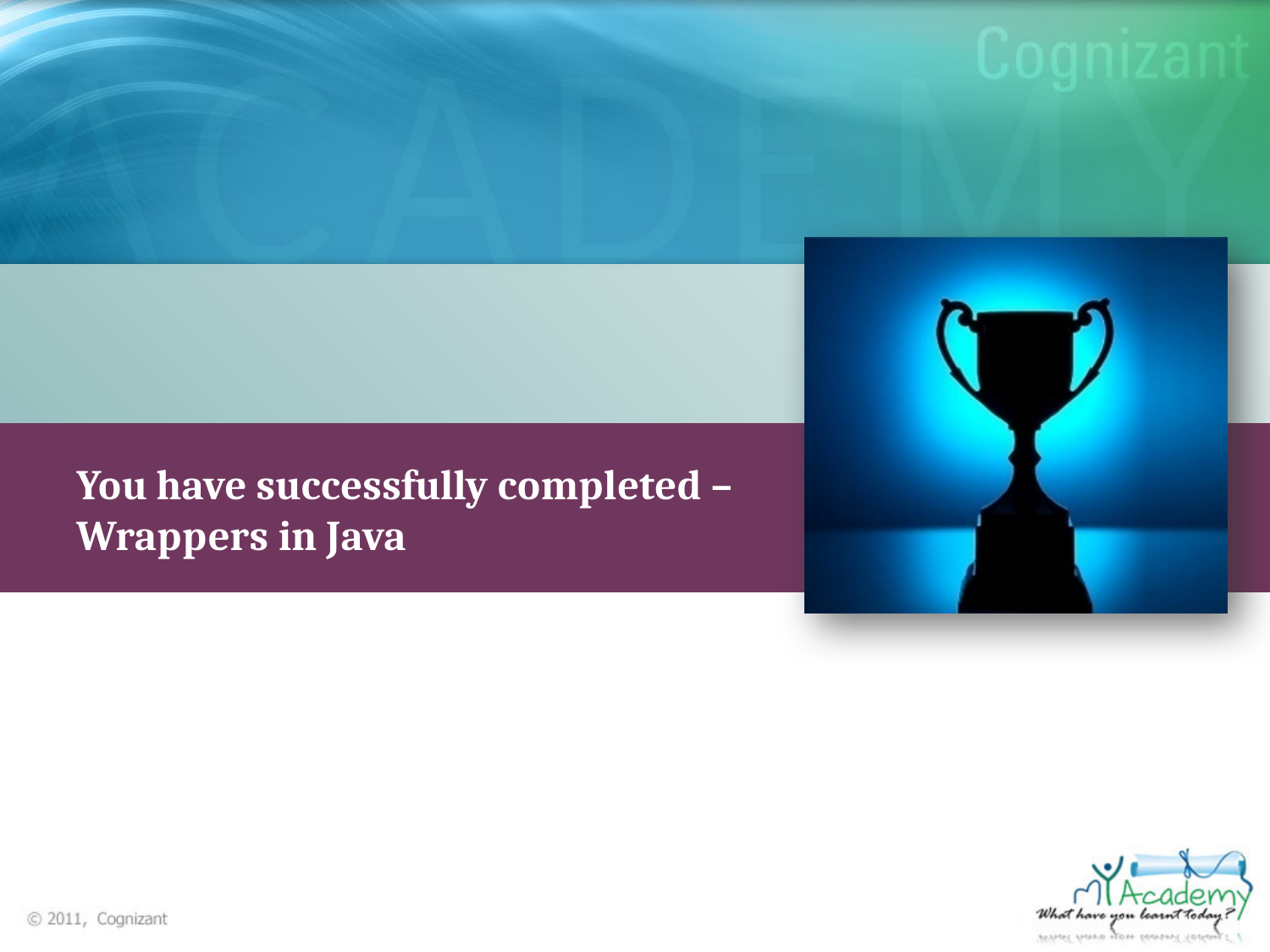

You have successfully completed –
Wrappers in Java